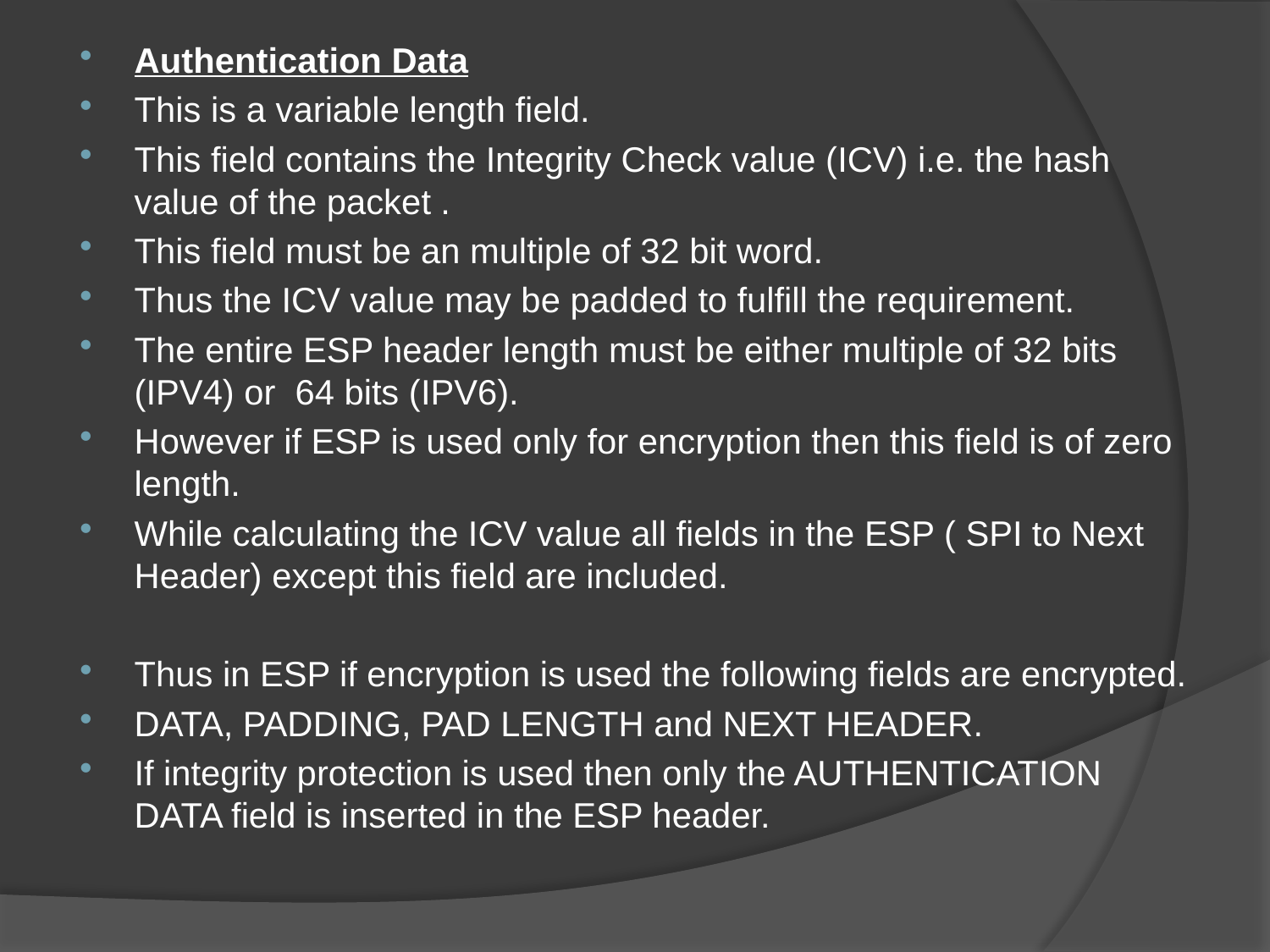

Authentication Data
This is a variable length field.
This field contains the Integrity Check value (ICV) i.e. the hash value of the packet .
This field must be an multiple of 32 bit word.
Thus the ICV value may be padded to fulfill the requirement.
The entire ESP header length must be either multiple of 32 bits (IPV4) or  64 bits (IPV6).
However if ESP is used only for encryption then this field is of zero length.
While calculating the ICV value all fields in the ESP ( SPI to Next Header) except this field are included.

Thus in ESP if encryption is used the following fields are encrypted.
DATA, PADDING, PAD LENGTH and NEXT HEADER.
If integrity protection is used then only the AUTHENTICATION DATA field is inserted in the ESP header.